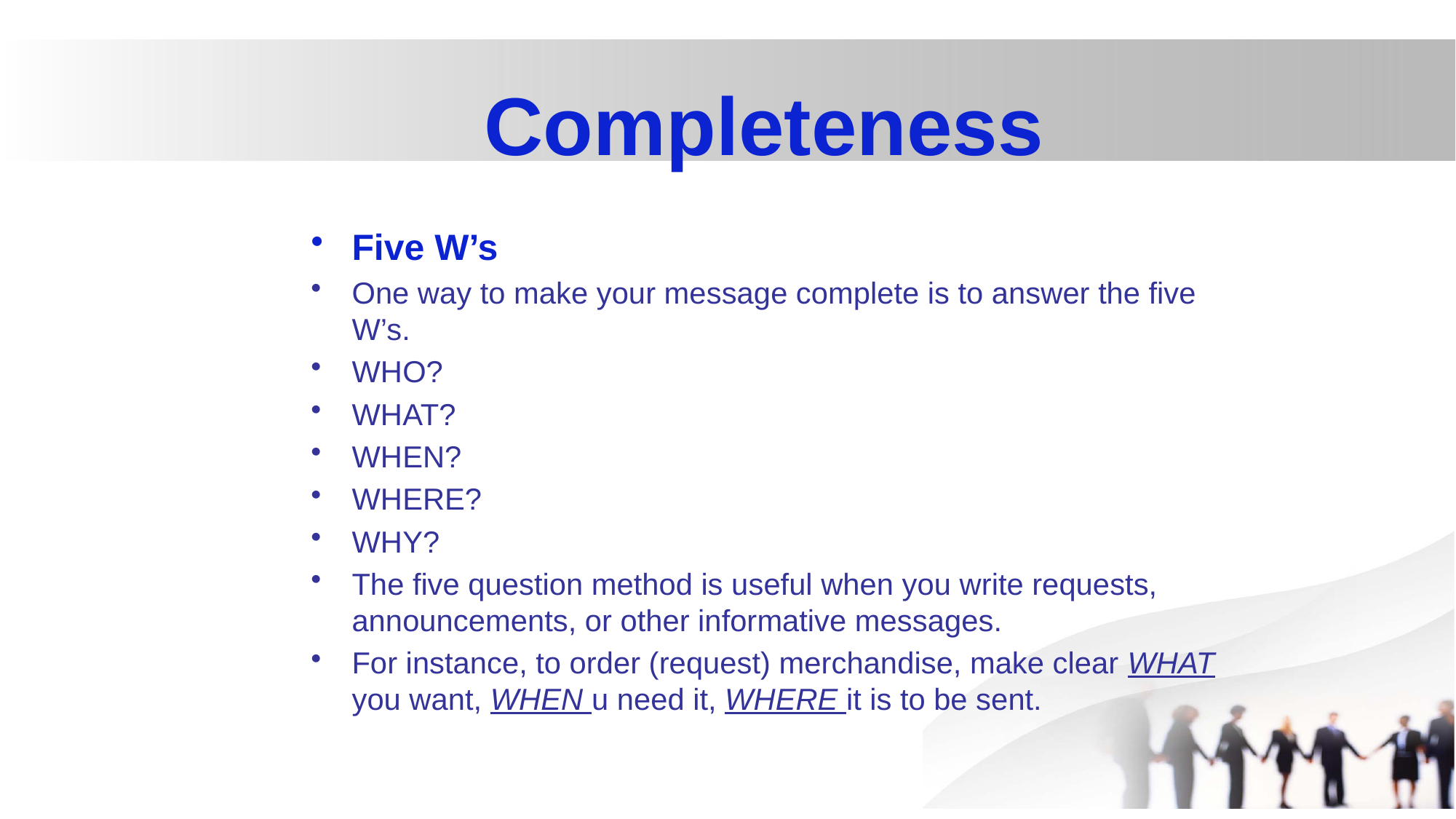

# Completeness
Five W’s
One way to make your message complete is to answer the five W’s.
WHO?
WHAT?
WHEN?
WHERE?
WHY?
The five question method is useful when you write requests, announcements, or other informative messages.
For instance, to order (request) merchandise, make clear WHAT you want, WHEN u need it, WHERE it is to be sent.